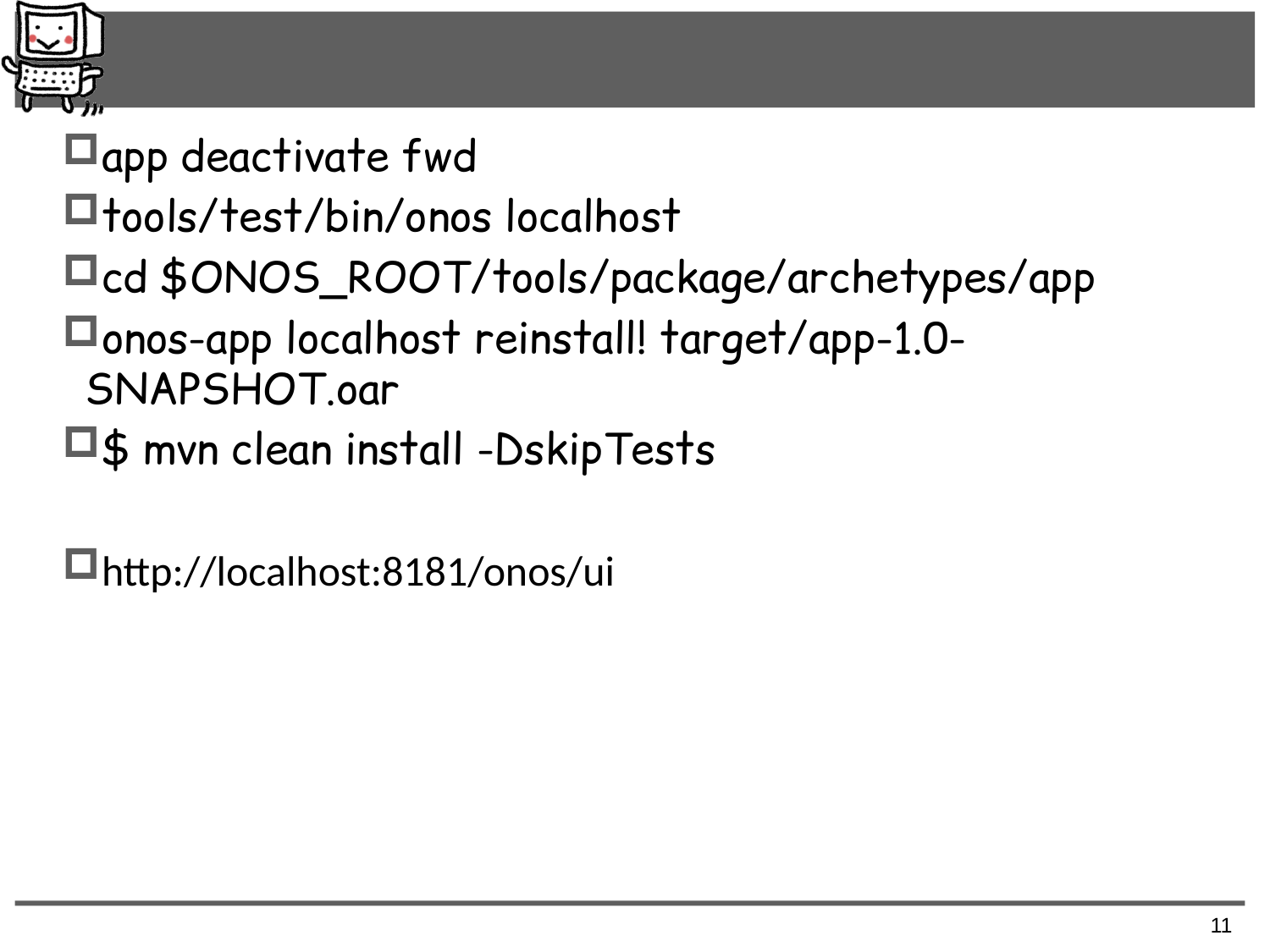

#
app deactivate fwd
tools/test/bin/onos localhost
cd $ONOS_ROOT/tools/package/archetypes/app
onos-app localhost reinstall! target/app-1.0-SNAPSHOT.oar
$ mvn clean install -DskipTests

http://localhost:8181/onos/ui

11